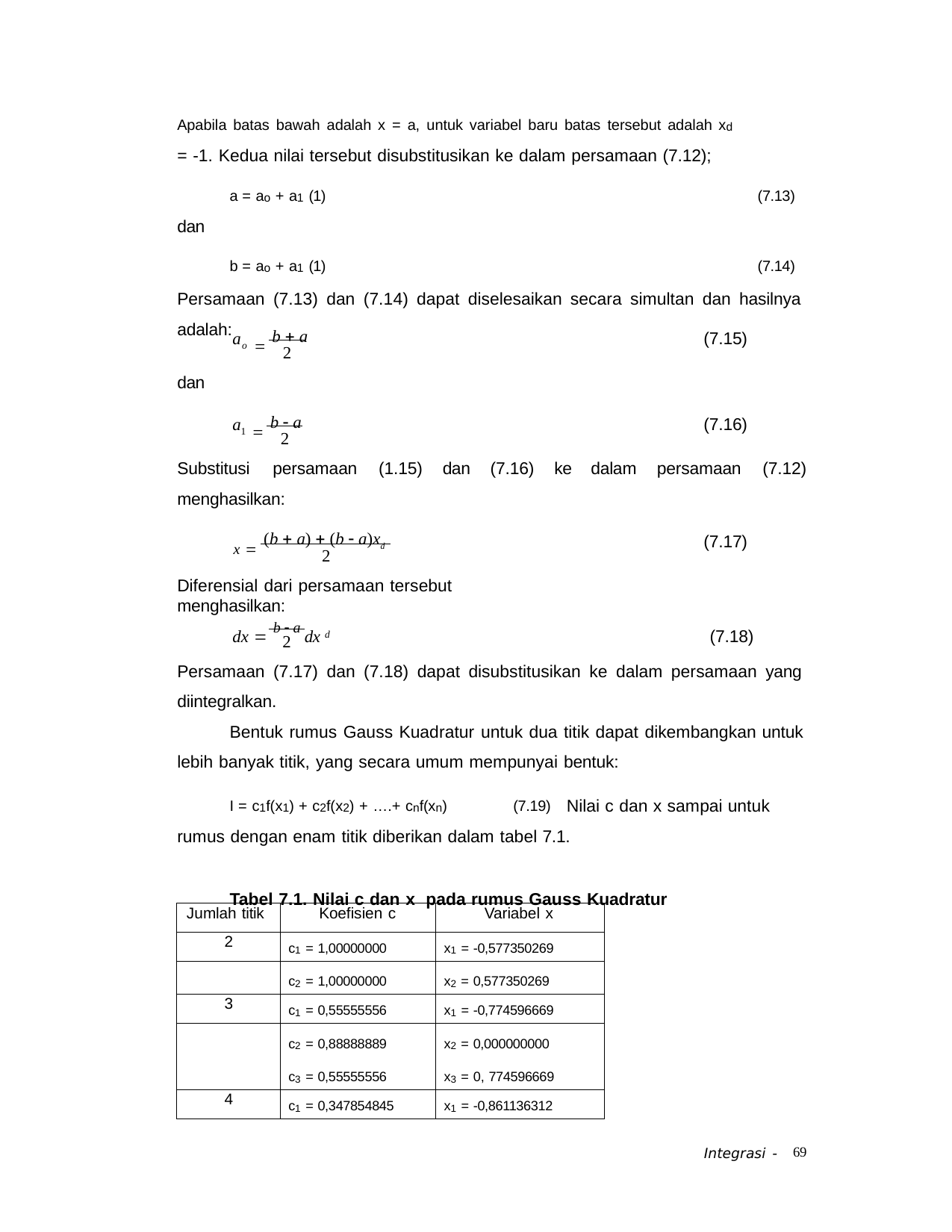

Apabila batas bawah adalah x = a, untuk variabel baru batas tersebut adalah xd
= -1. Kedua nilai tersebut disubstitusikan ke dalam persamaan (7.12);
a = ao + a1 (1)	(7.13)
dan
b = ao + a1 (1)	(7.14)
Persamaan (7.13) dan (7.14) dapat diselesaikan secara simultan dan hasilnya adalah:
= b + a
(7.15)
a
o
2

dan
= b − a
(7.16)
a
1
2

Substitusi	persamaan	(1.15)	dan	(7.16)	ke	dalam	persamaan	(7.12) menghasilkan:
x = (b + a) + (b − a)xd
(7.17)
2
Diferensial dari persamaan tersebut menghasilkan:

dx = b − a dx	(7.18)
d
2

Persamaan (7.17) dan (7.18) dapat disubstitusikan ke dalam persamaan yang diintegralkan.
Bentuk rumus Gauss Kuadratur untuk dua titik dapat dikembangkan untuk lebih banyak titik, yang secara umum mempunyai bentuk:
I = c1f(x1) + c2f(x2) + ….+ cnf(xn)	(7.19) Nilai c dan x sampai untuk rumus dengan enam titik diberikan dalam tabel 7.1.

Tabel 7.1. Nilai c dan x pada rumus Gauss Kuadratur
| Jumlah titik | Koefisien c | Variabel x |
| --- | --- | --- |
| 2 | c1 = 1,00000000 | x1 = -0,577350269 |
|  | c2 = 1,00000000 | x2 = 0,577350269 |
| 3 | c1 = 0,55555556 | x1 = -0,774596669 |
|  | c2 = 0,88888889 | x2 = 0,000000000 |
|  | c3 = 0,55555556 | x3 = 0, 774596669 |
| 4 | c1 = 0,347854845 | x1 = -0,861136312 |
69
Integrasi -